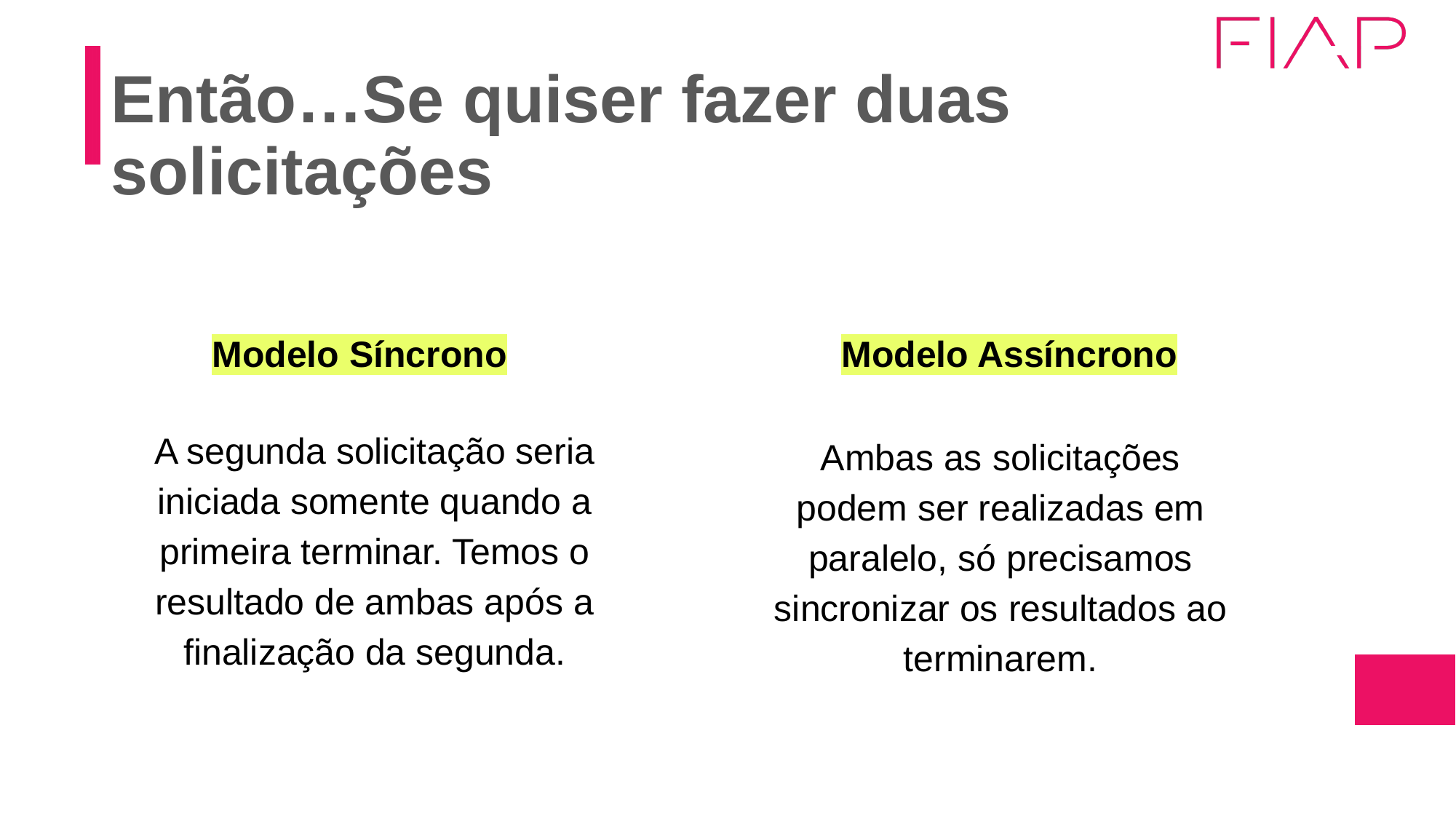

# Então…Se quiser fazer duas solicitações
Modelo Síncrono
Modelo Assíncrono
Ambas as solicitações podem ser realizadas em paralelo, só precisamos sincronizar os resultados ao terminarem.
A segunda solicitação seria iniciada somente quando a primeira terminar. Temos o resultado de ambas após a finalização da segunda.
6